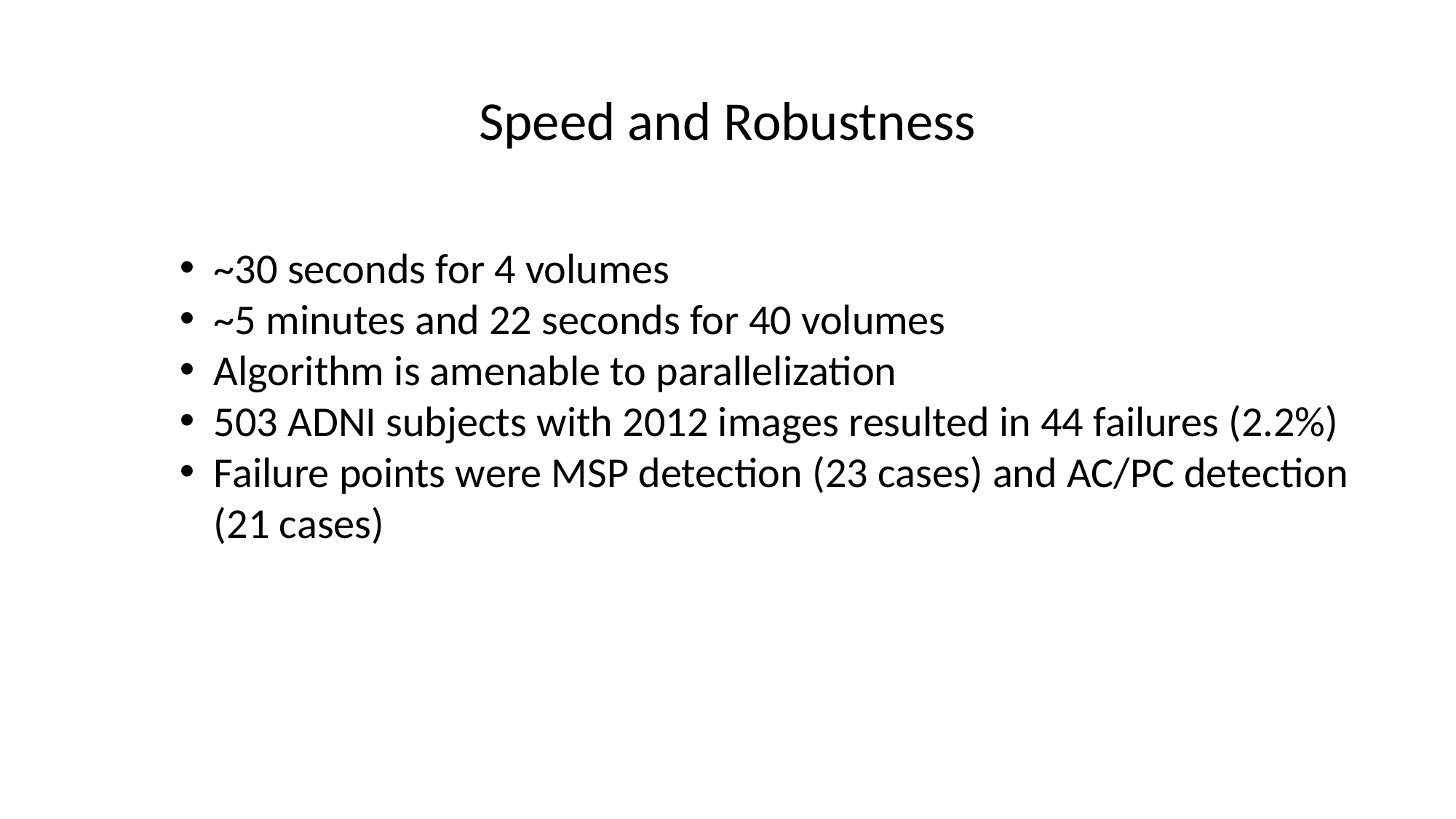

# Speed and Robustness
~30 seconds for 4 volumes
~5 minutes and 22 seconds for 40 volumes
Algorithm is amenable to parallelization
503 ADNI subjects with 2012 images resulted in 44 failures (2.2%)
Failure points were MSP detection (23 cases) and AC/PC detection (21 cases)